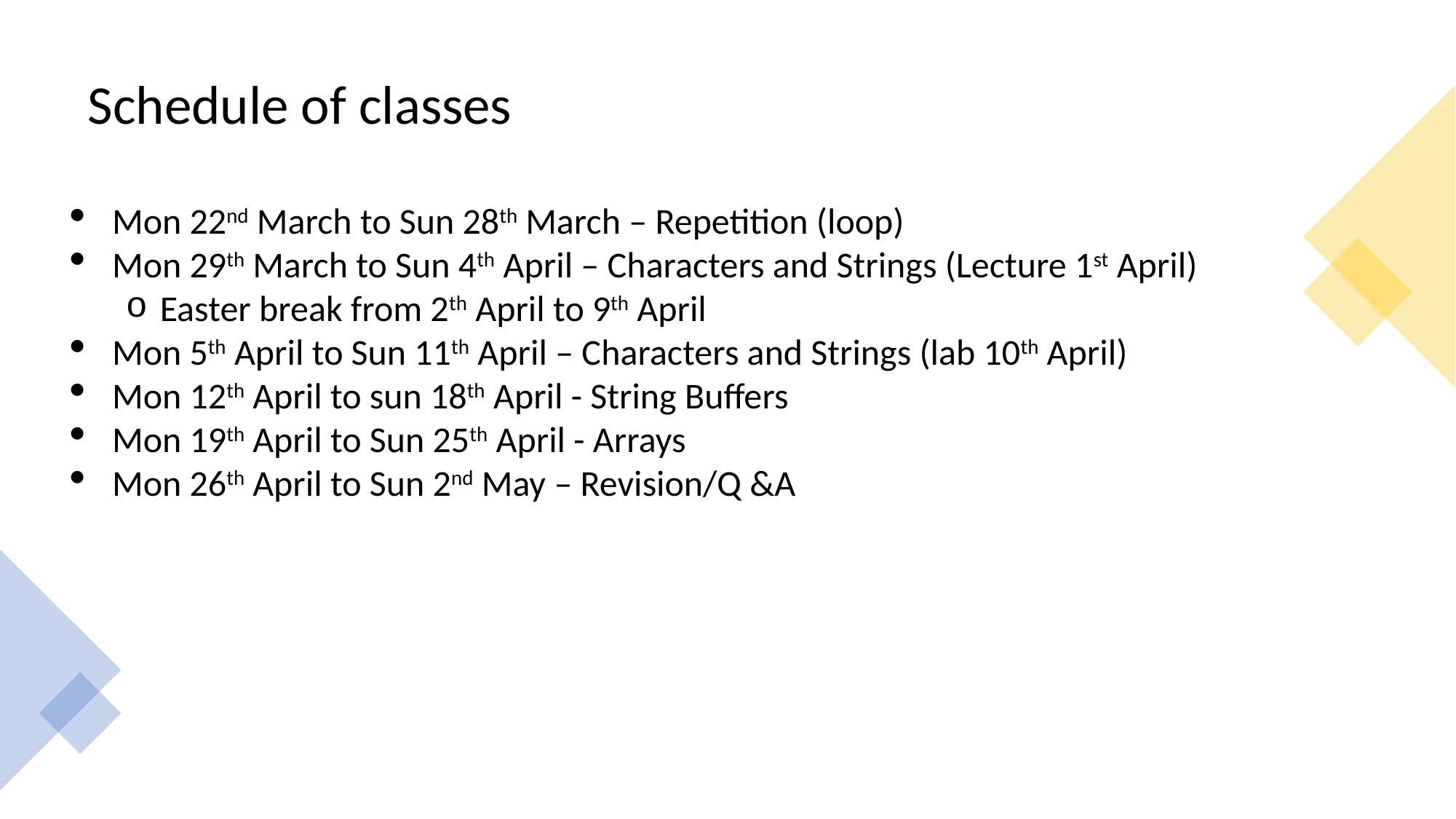

# Schedule of classes

Mon 22nd March to Sun 28th March – Repetition (loop)
Mon 29th March to Sun 4th April – Characters and Strings (Lecture 1st April)
Easter break from 2th April to 9th April
Mon 5th April to Sun 11th April – Characters and Strings (lab 10th April)
Mon 12th April to sun 18th April - String Buffers
Mon 19th April to Sun 25th April - Arrays
Mon 26th April to Sun 2nd May – Revision/Q &A